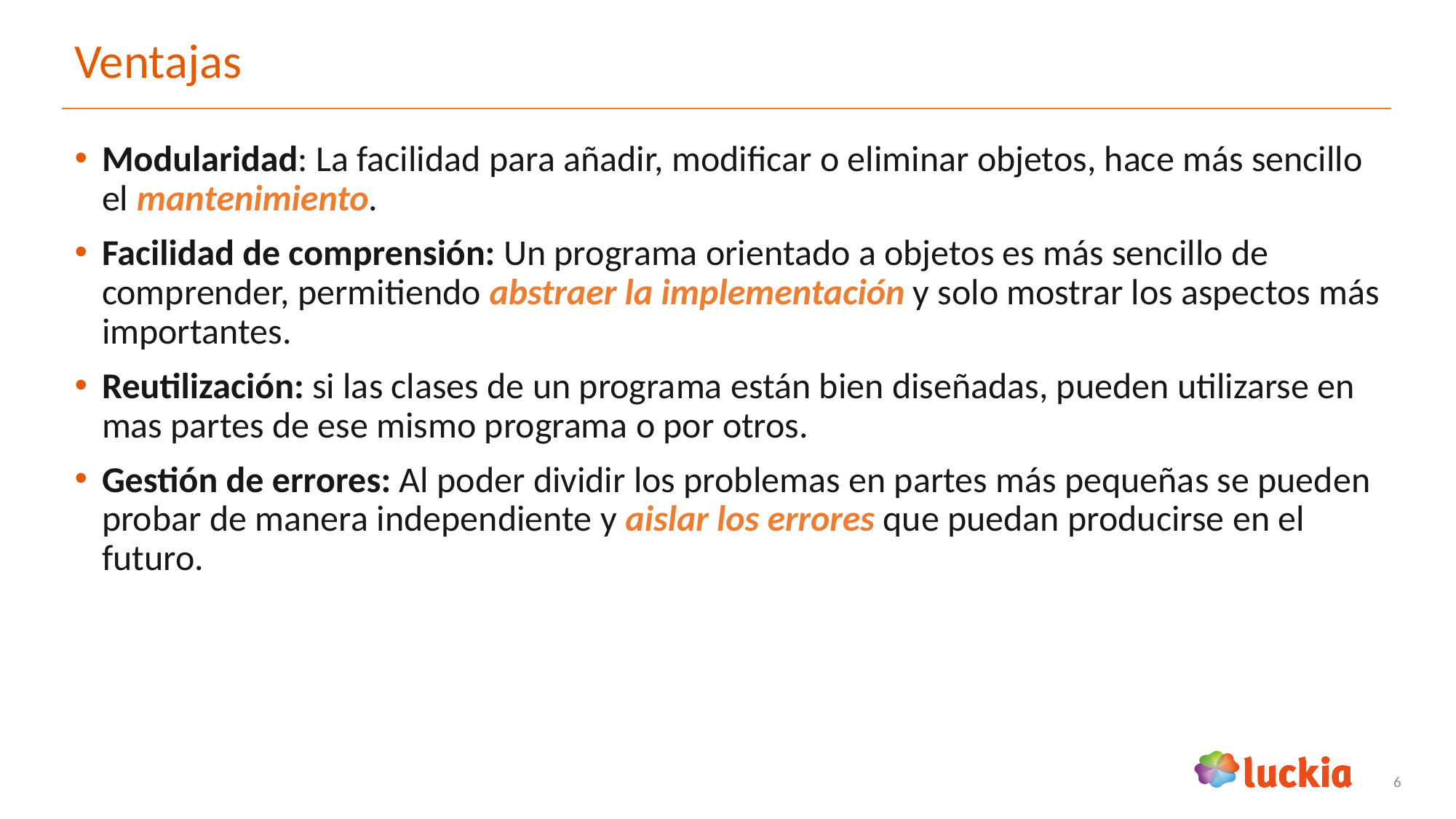

# Ventajas
Modularidad: La facilidad para añadir, modificar o eliminar objetos, hace más sencillo el mantenimiento.
Facilidad de comprensión: Un programa orientado a objetos es más sencillo de comprender, permitiendo abstraer la implementación y solo mostrar los aspectos más importantes.
Reutilización: si las clases de un programa están bien diseñadas, pueden utilizarse en mas partes de ese mismo programa o por otros.
Gestión de errores: Al poder dividir los problemas en partes más pequeñas se pueden probar de manera independiente y aislar los errores que puedan producirse en el futuro.
6